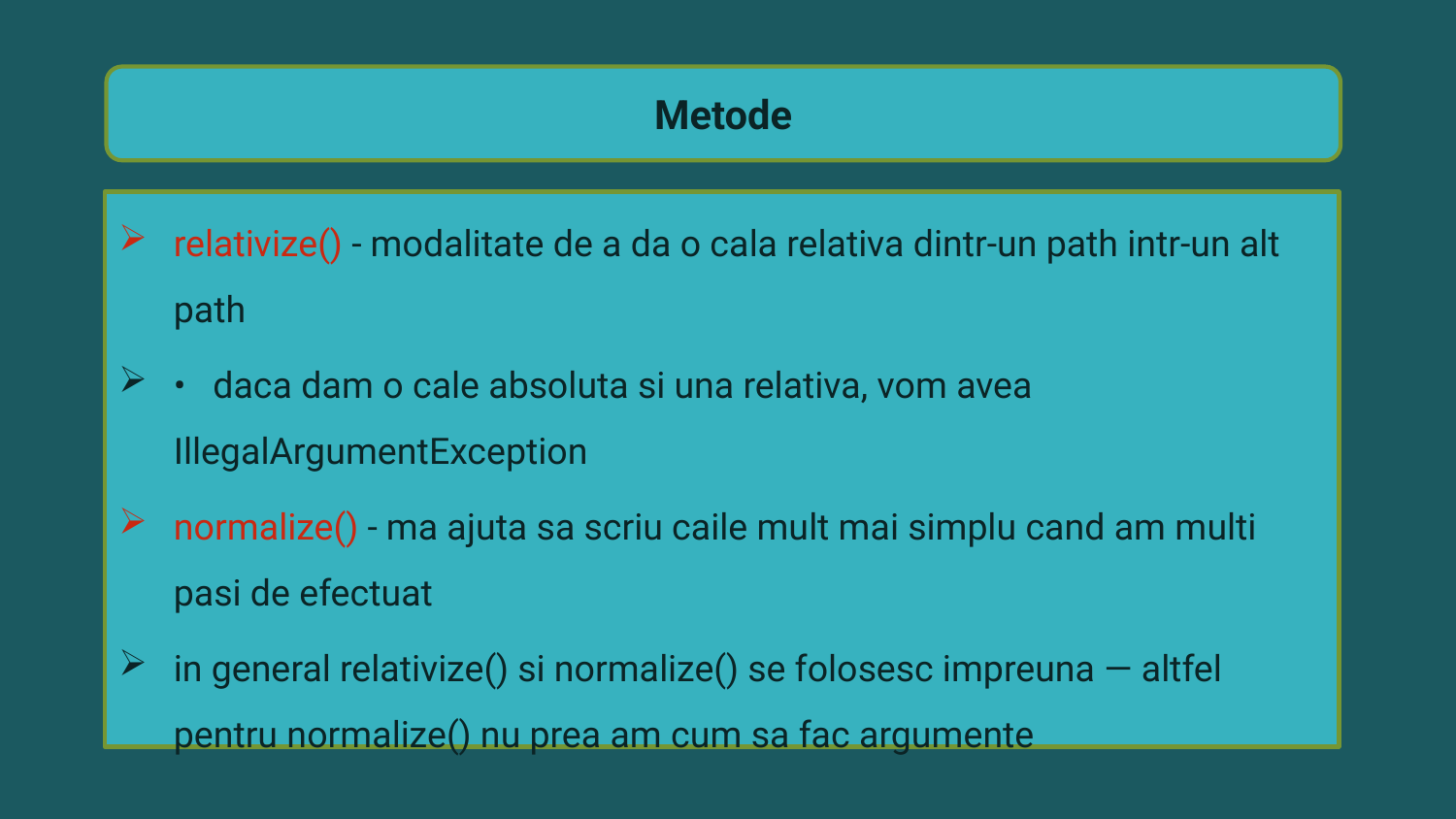

Metode
relativize() - modalitate de a da o cala relativa dintr-un path intr-un alt path
•   daca dam o cale absoluta si una relativa, vom avea IllegalArgumentException
normalize() - ma ajuta sa scriu caile mult mai simplu cand am multi pasi de efectuat
in general relativize() si normalize() se folosesc impreuna — altfel pentru normalize() nu prea am cum sa fac argumente